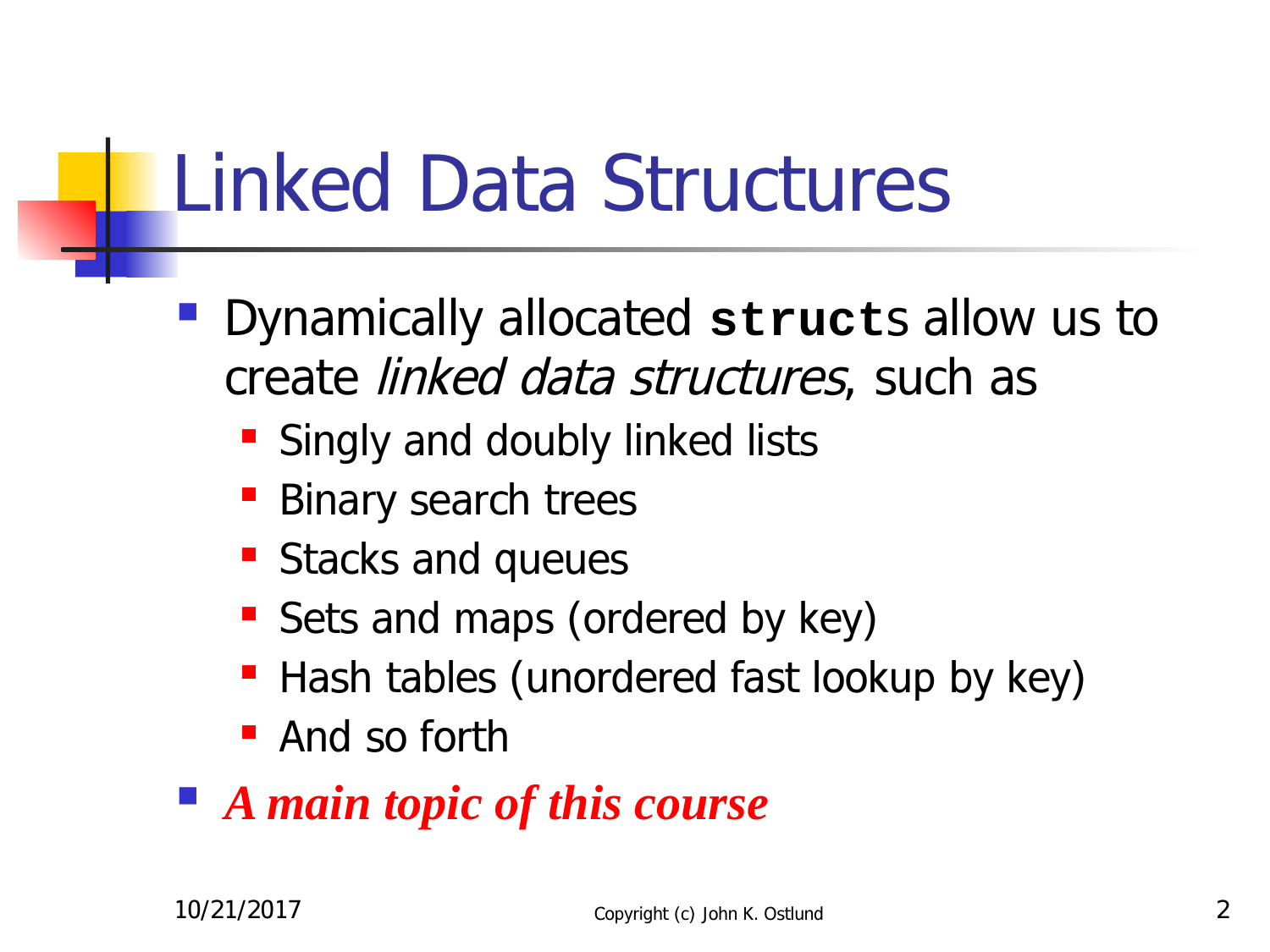

# Linked Data Structures
Dynamically allocated structs allow us to create linked data structures, such as
Singly and doubly linked lists
Binary search trees
Stacks and queues
Sets and maps (ordered by key)
Hash tables (unordered fast lookup by key)
And so forth
A main topic of this course
10/21/2017
Copyright (c) John K. Ostlund
2